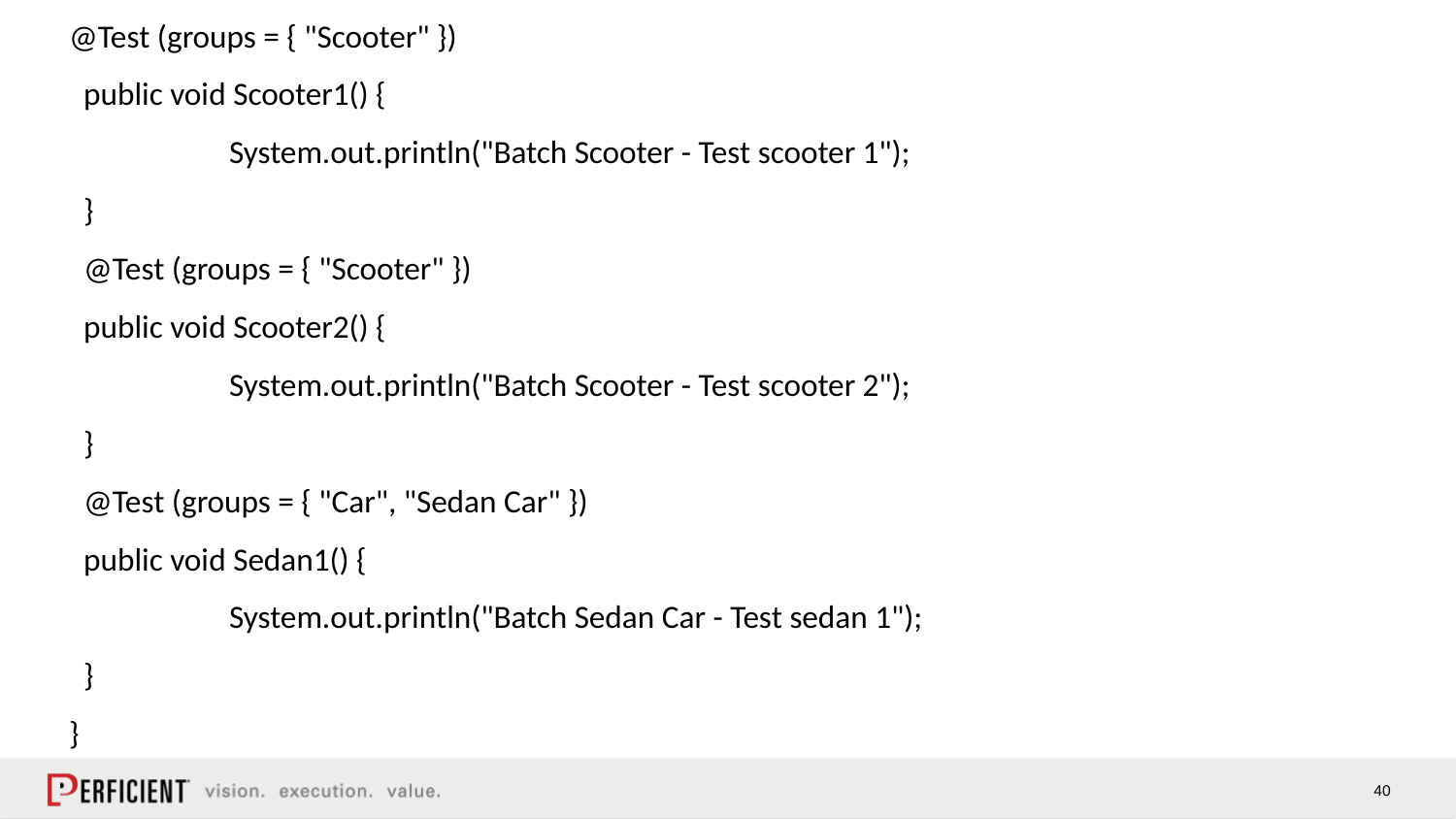

@Test (groups = { "Scooter" })
  public void Scooter1() {
	  System.out.println("Batch Scooter - Test scooter 1");
  }
  @Test (groups = { "Scooter" })
  public void Scooter2() {
	  System.out.println("Batch Scooter - Test scooter 2");
  }
  @Test (groups = { "Car", "Sedan Car" })
  public void Sedan1() {
	  System.out.println("Batch Sedan Car - Test sedan 1");
  }
}
#